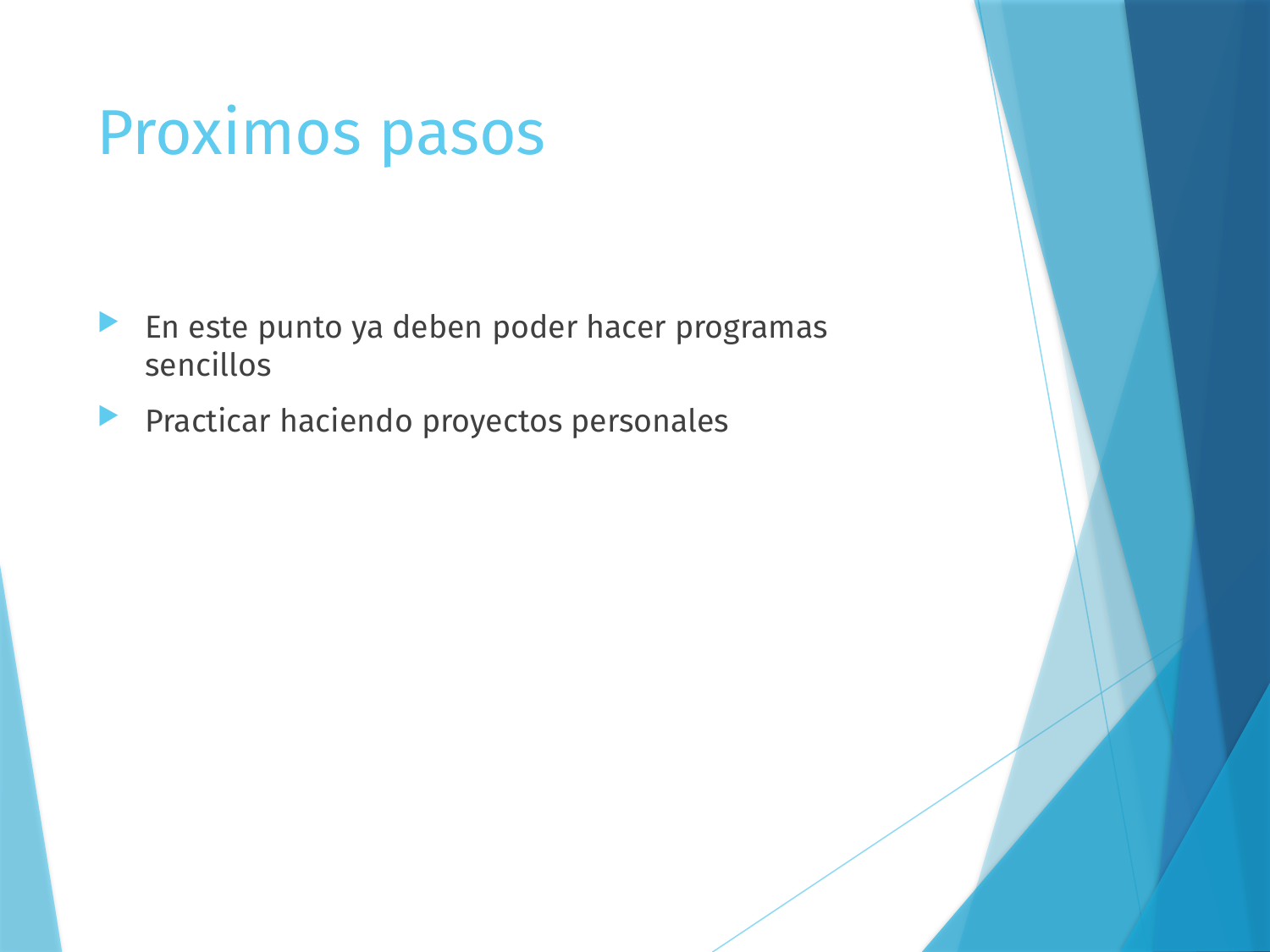

# Proximos pasos
En este punto ya deben poder hacer programas sencillos
Practicar haciendo proyectos personales